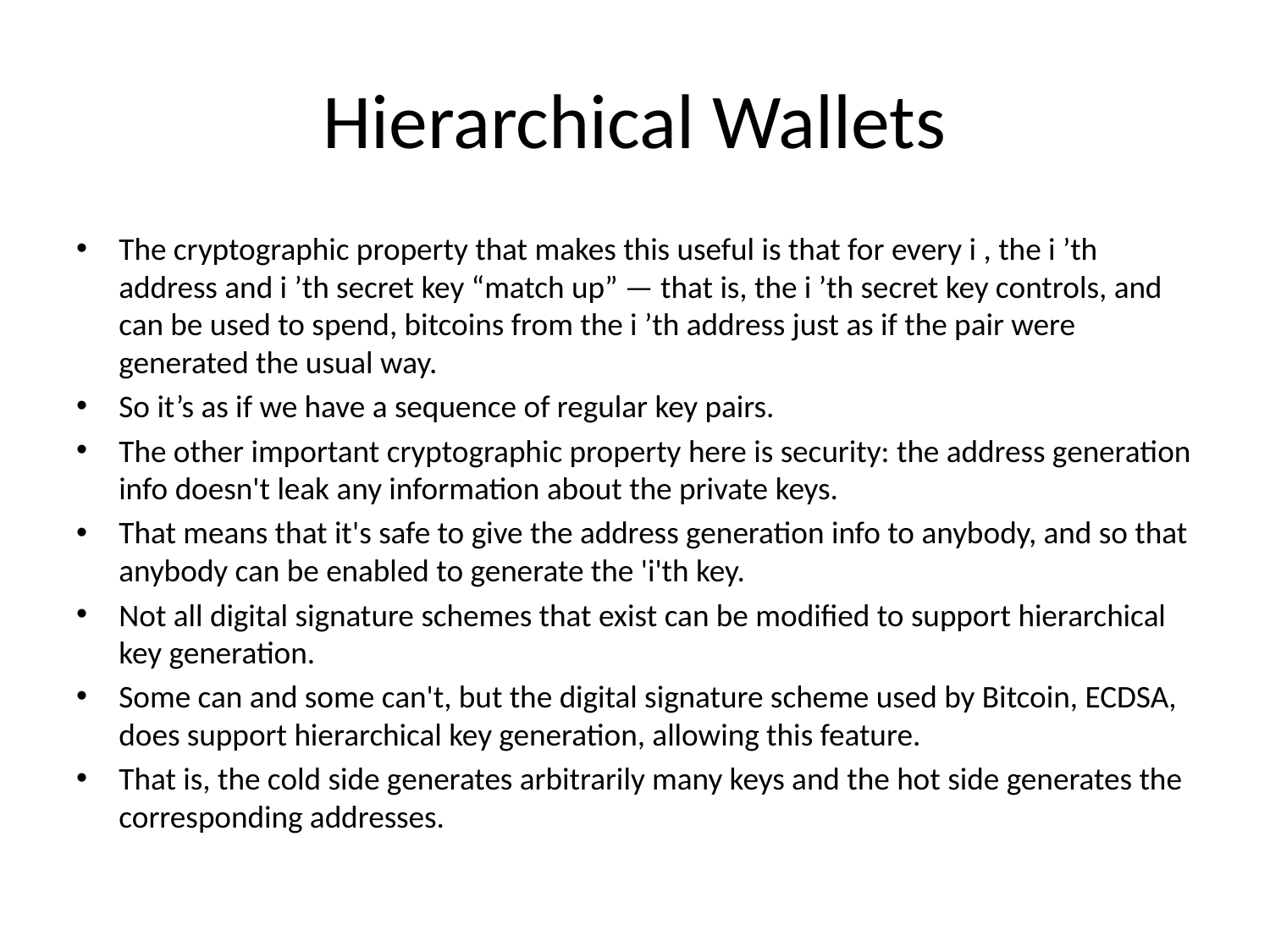

# Hierarchical Wallets
The cryptographic property that makes this useful is that for every i , the i ’th address and i ’th secret key “match up” — that is, the i ’th secret key controls, and can be used to spend, bitcoins from the i ’th address just as if the pair were generated the usual way.
So it’s as if we have a sequence of regular key pairs.
The other important cryptographic property here is security: the address generation info doesn't leak any information about the private keys.
That means that it's safe to give the address generation info to anybody, and so that anybody can be enabled to generate the 'i'th key.
Not all digital signature schemes that exist can be modified to support hierarchical key generation.
Some can and some can't, but the digital signature scheme used by Bitcoin, ECDSA, does support hierarchical key generation, allowing this feature.
That is, the cold side generates arbitrarily many keys and the hot side generates the corresponding addresses.